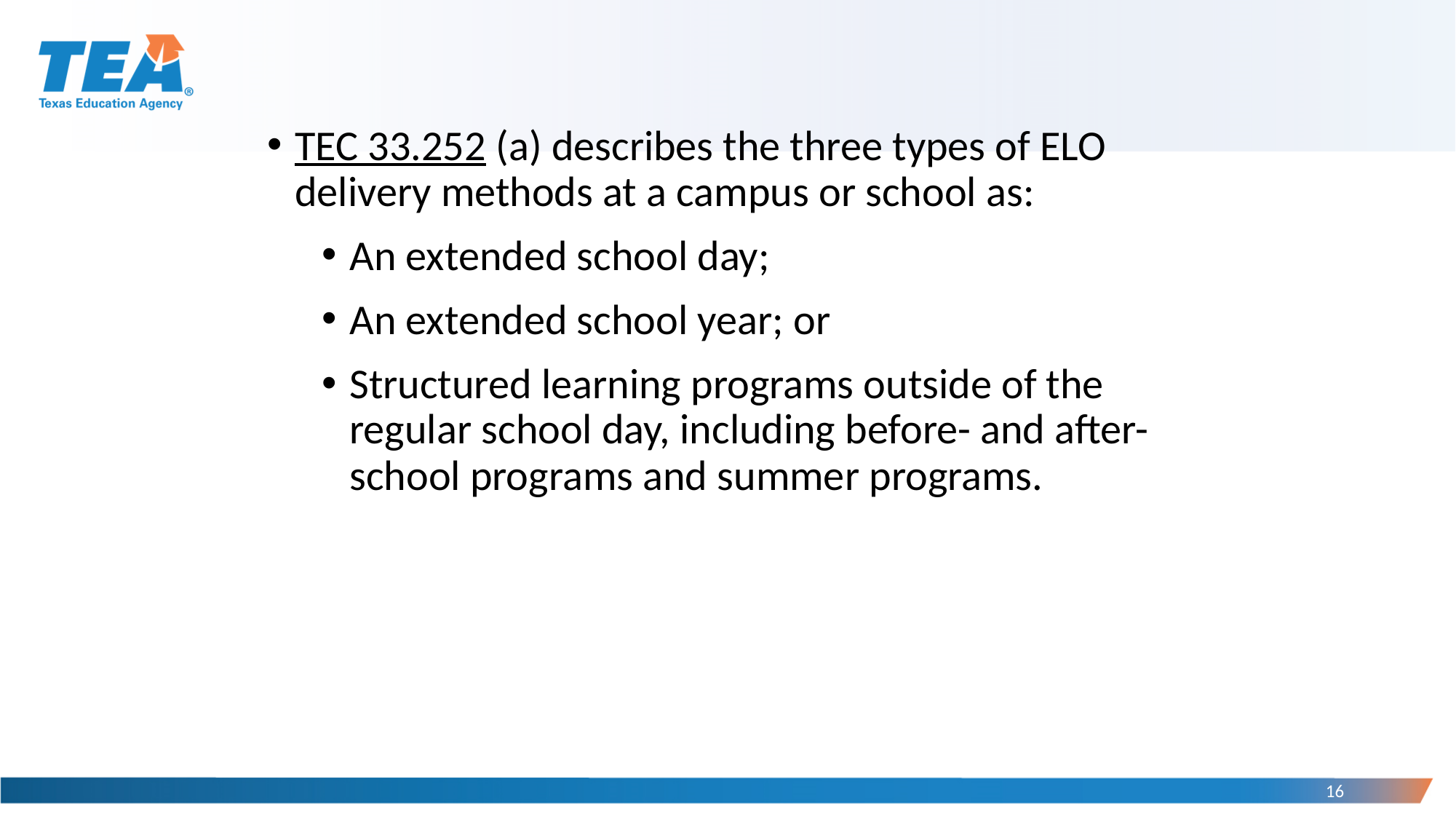

# SB 1404 Expanded Learning Opportunities – Background
TEC 33.252 (a) describes the three types of ELO delivery methods at a campus or school as:
An extended school day;
An extended school year; or
Structured learning programs outside of the regular school day, including before- and after-school programs and summer programs.

16